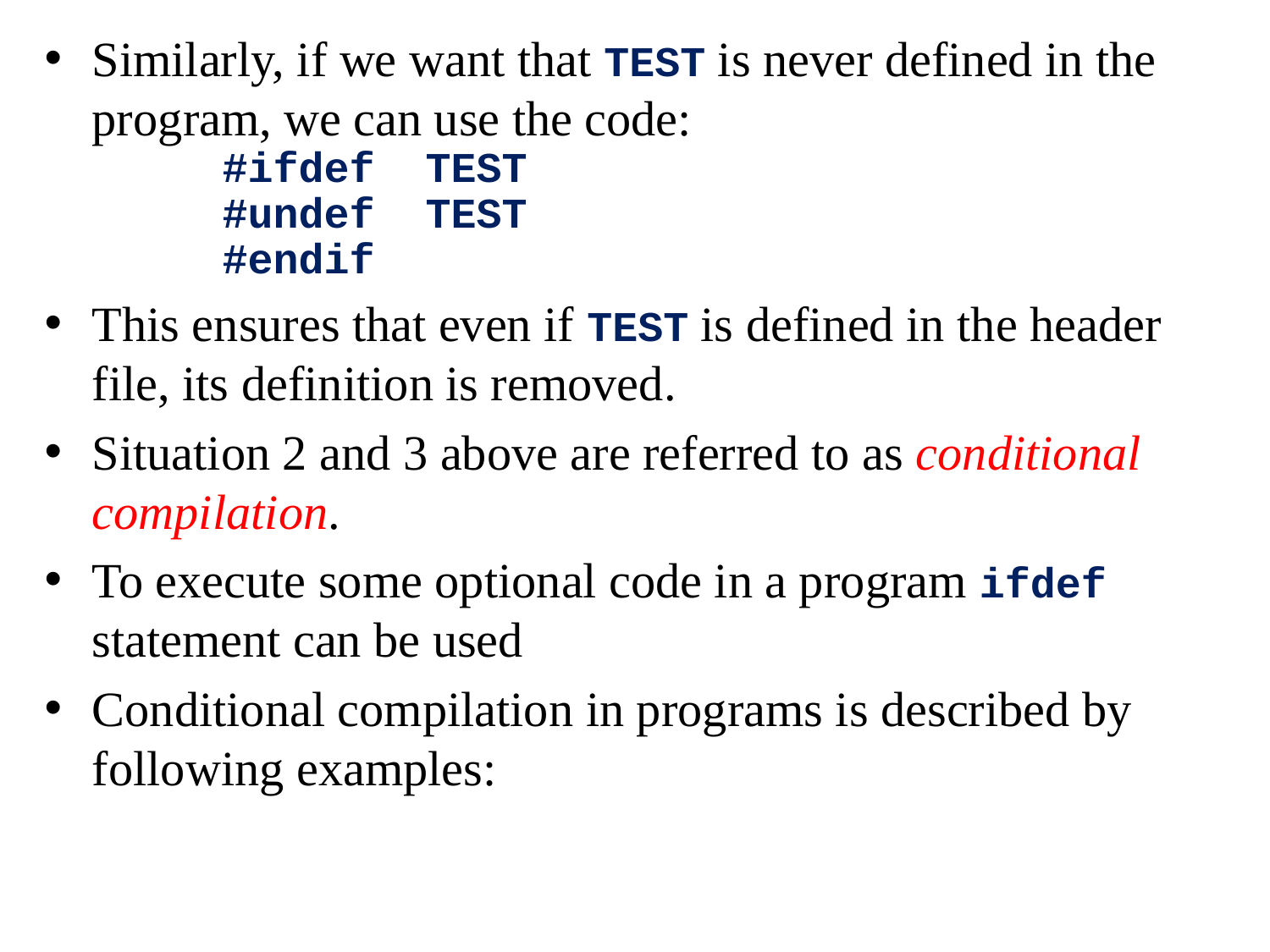

Similarly, if we want that TEST is never defined in the program, we can use the code:
       #ifdef  TEST
       #undef  TEST
       #endif
This ensures that even if TEST is defined in the header file, its definition is removed.
Situation 2 and 3 above are referred to as conditional compilation.
To execute some optional code in a program ifdef statement can be used
Conditional compilation in programs is described by following examples: